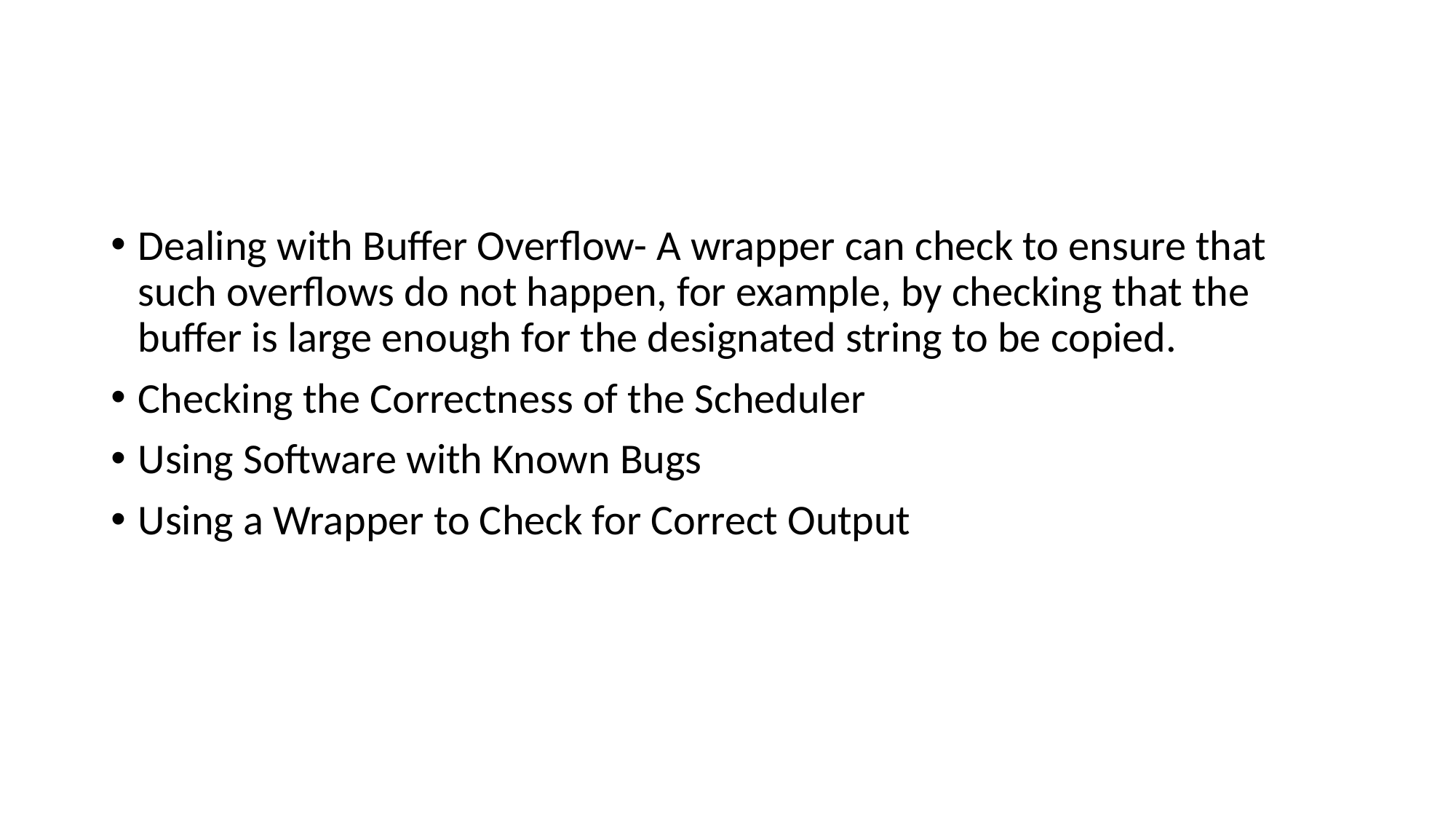

#
Dealing with Buffer Overflow- A wrapper can check to ensure that such overflows do not happen, for example, by checking that the buffer is large enough for the designated string to be copied.
Checking the Correctness of the Scheduler
Using Software with Known Bugs
Using a Wrapper to Check for Correct Output